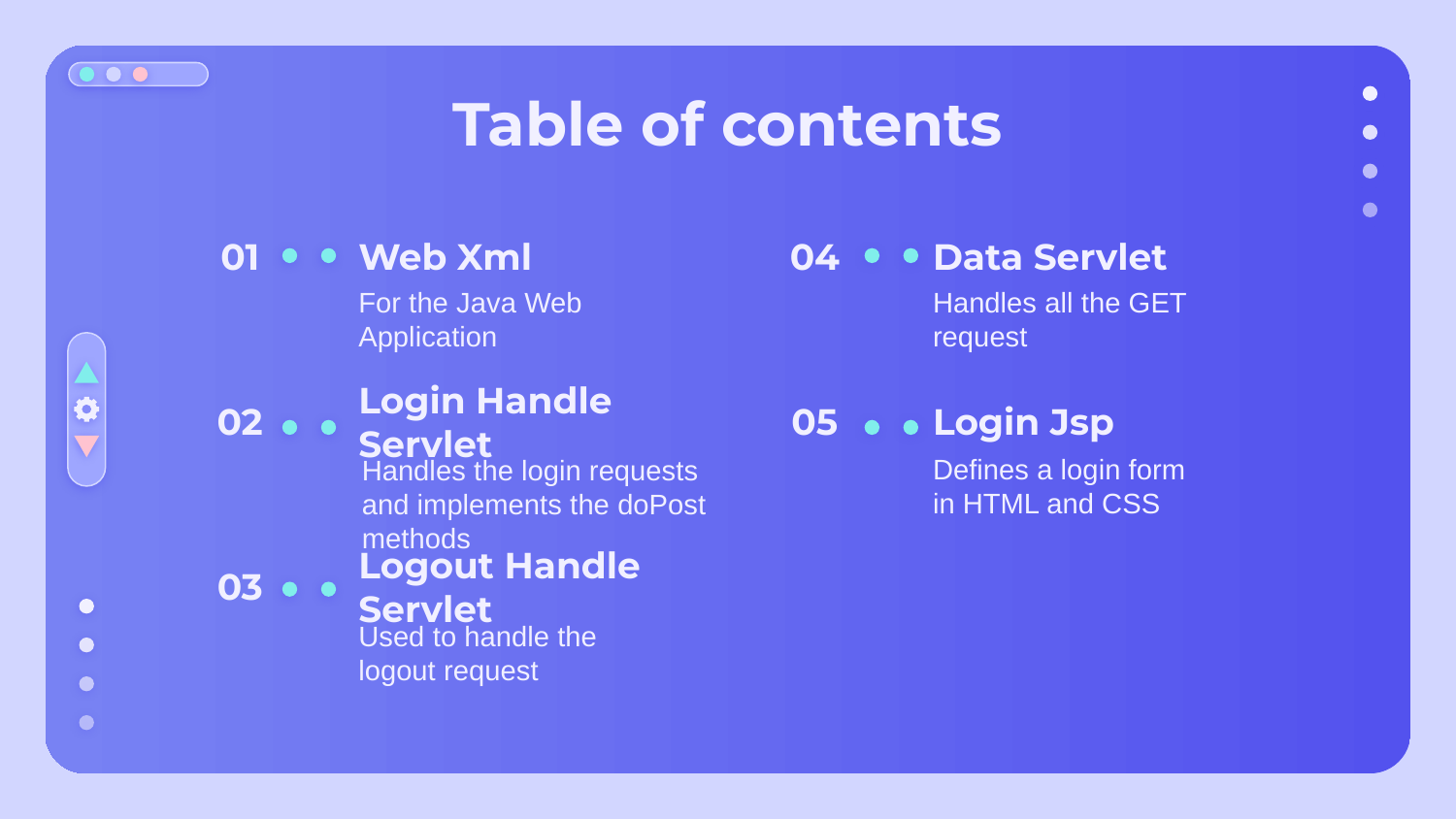

# Table of contents
01
Web Xml
04
Data Servlet

For the Java Web Application
Handles all the GET request

02
Login Handle Servlet
05
Login Jsp

Defines a login form in HTML and CSS
Handles the login requests and implements the doPost methods
03
Logout Handle Servlet

Used to handle the logout request